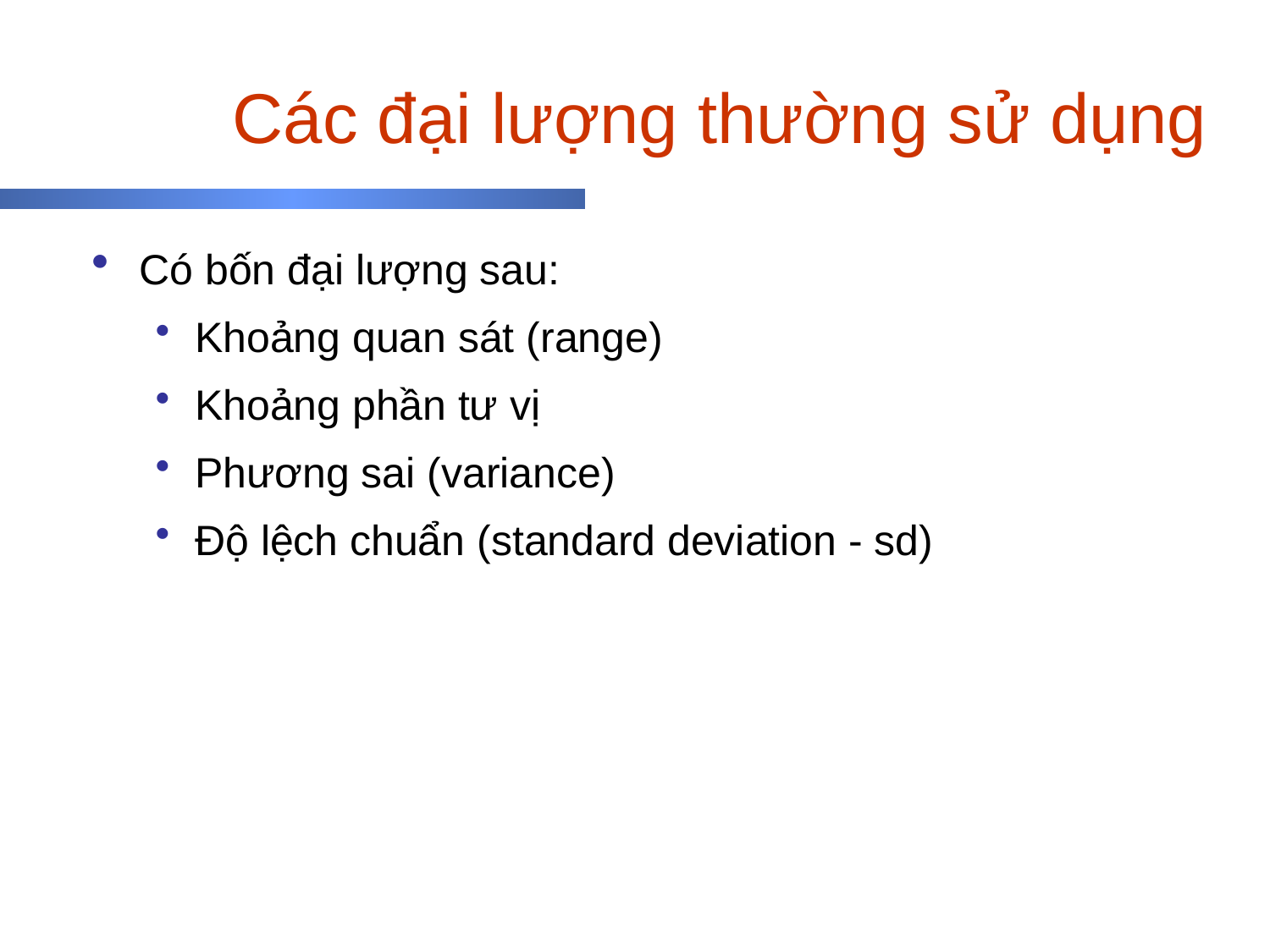

# Các đại lượng thường sử dụng
Có bốn đại lượng sau:
Khoảng quan sát (range)
Khoảng phần tư vị
Phương sai (variance)
Độ lệch chuẩn (standard deviation - sd)